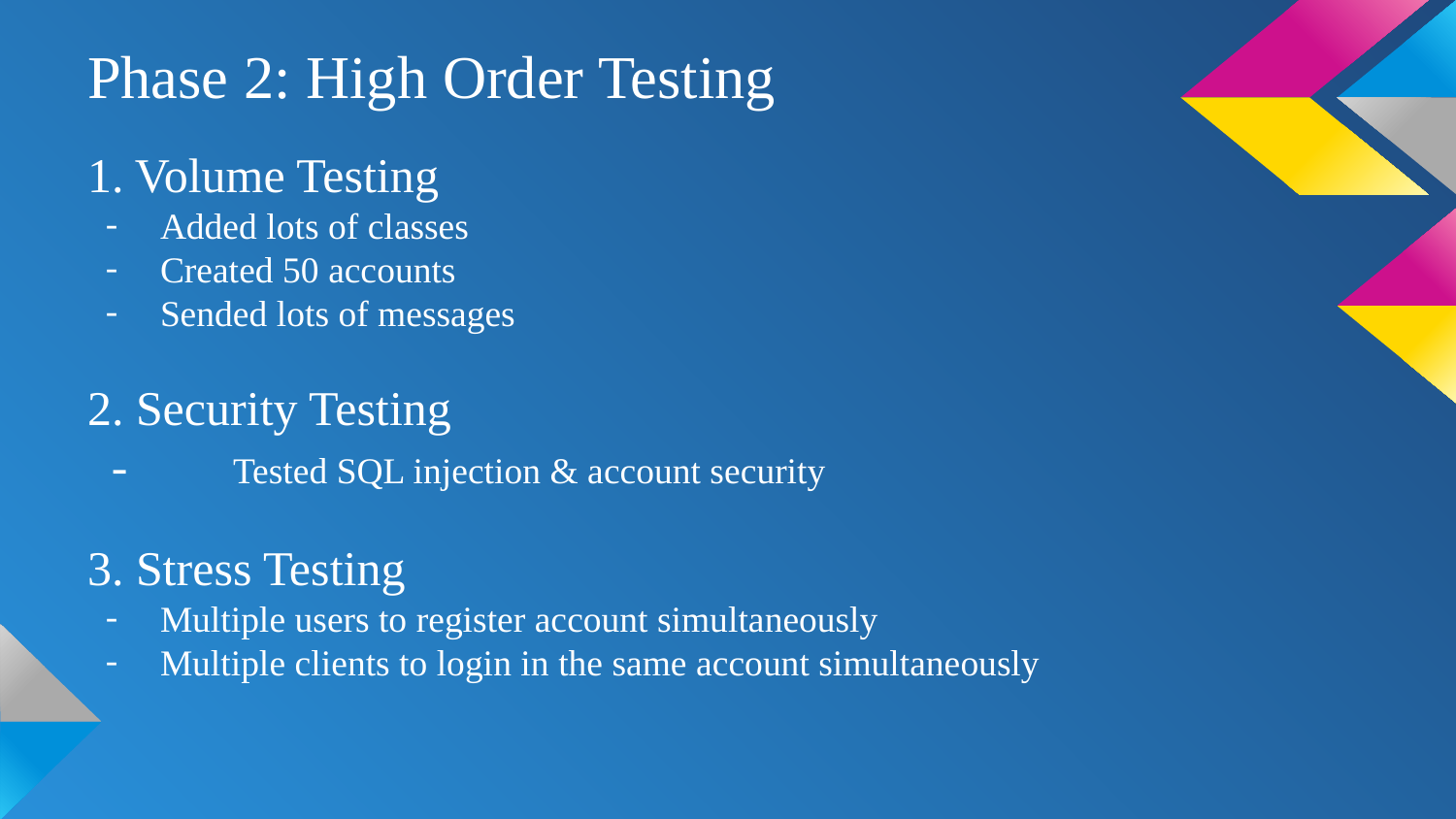

# Phase 2: High Order Testing
1. Volume Testing
Added lots of classes
Created 50 accounts
Sended lots of messages

2. Security Testing
  -	Tested SQL injection & account security

3. Stress Testing
Multiple users to register account simultaneously
Multiple clients to login in the same account simultaneously